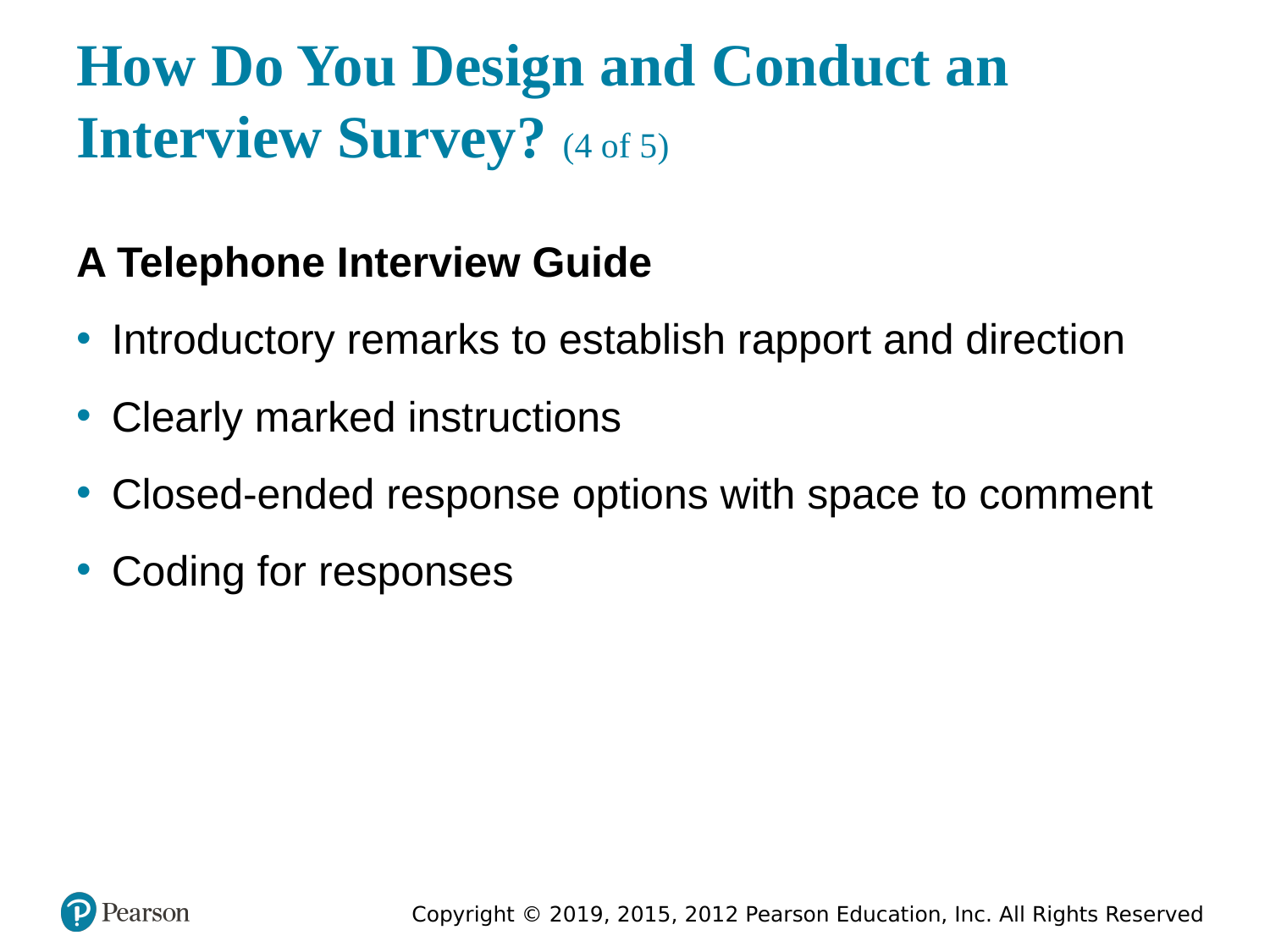

# How Do You Design and Conduct an Interview Survey? (4 of 5)
A Telephone Interview Guide
Introductory remarks to establish rapport and direction
Clearly marked instructions
Closed-ended response options with space to comment
Coding for responses